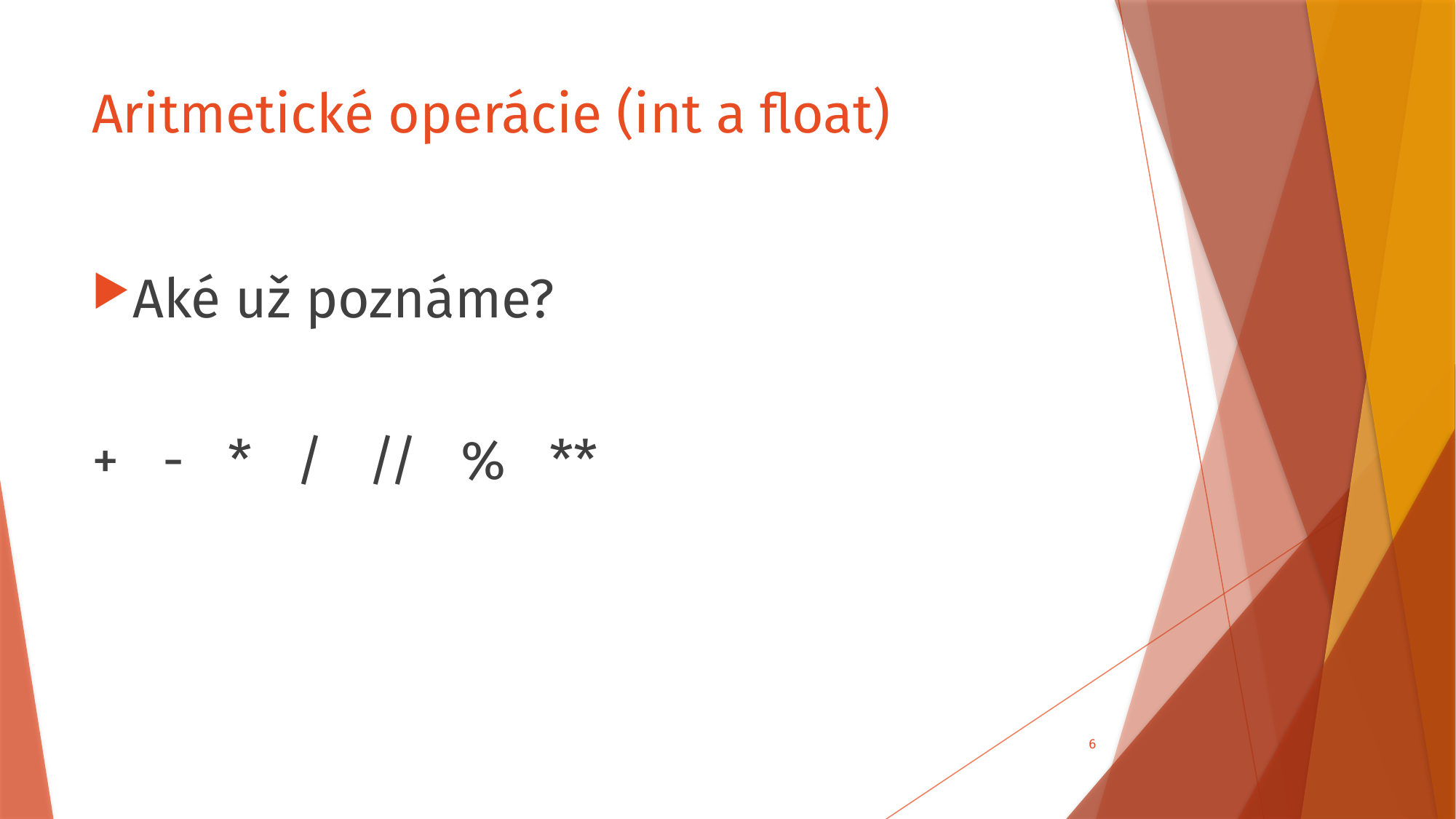

# Aritmetické operácie (int a float)
Aké už poznáme?

+   -   *   /   //   %   **
6